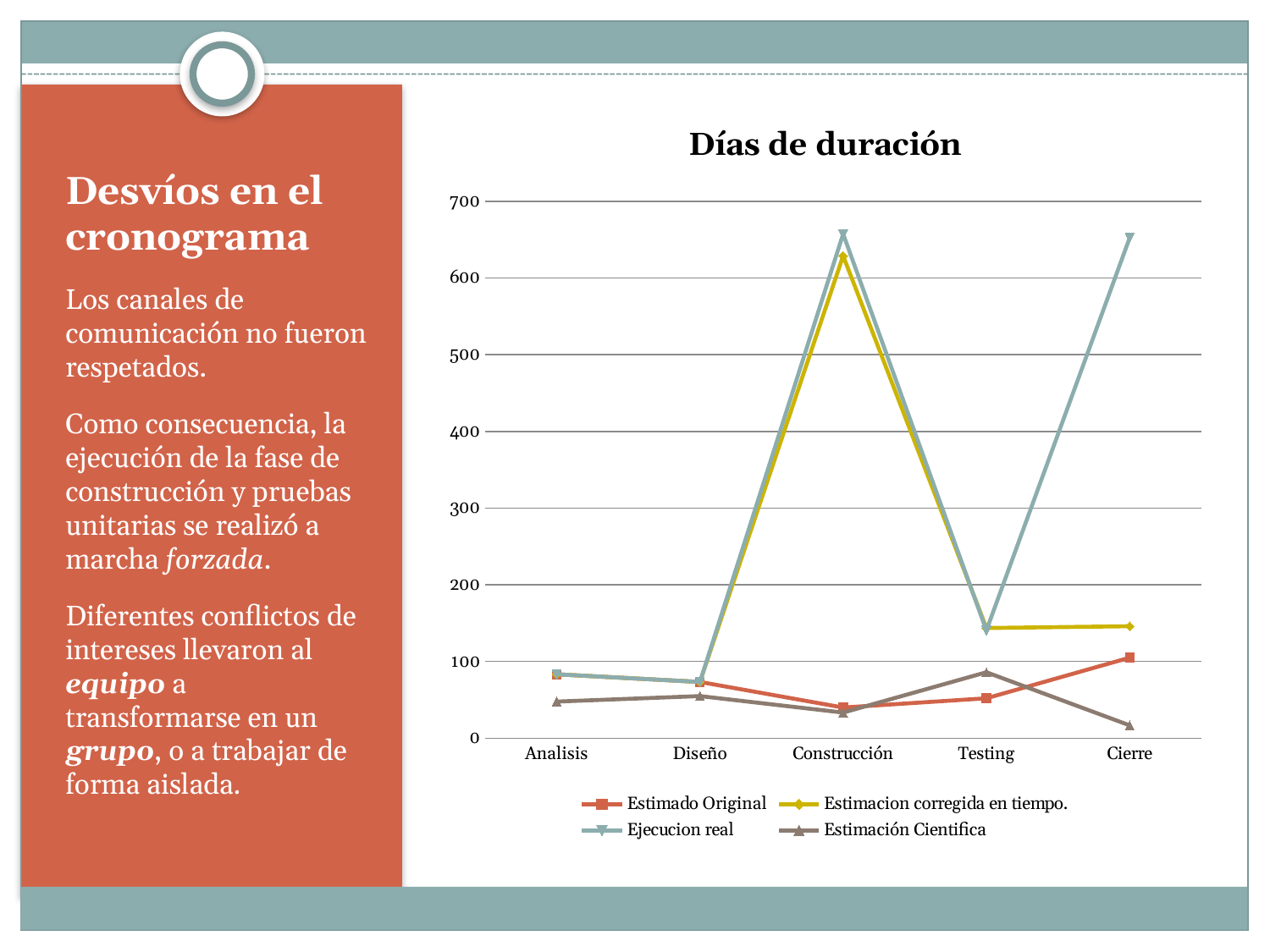

### Chart: Días de duración

| Category | Estimado Original | Estimacion corregida en tiempo. | Ejecucion real | Estimación Cientifica |
|---|---|---|---|---|
| Analisis | 83.33 | 83.33 | 83.33 | 47.75 |
| Diseño | 73.33 | 73.33 | 73.33 | 54.91 |
| Construcción | 40.0 | 629.0 | 657.5 | 33.42 |
| Testing | 52.0 | 143.67 | 140.5 | 85.94999999999999 |
| Cierre | 105.0 | 146.0 | 652.5 | 16.71 |
# Desvíos en el cronograma
Los canales de comunicación no fueron respetados.
Como consecuencia, la ejecución de la fase de construcción y pruebas unitarias se realizó a marcha forzada.
Diferentes conflictos de intereses llevaron al equipo a transformarse en un grupo, o a trabajar de forma aislada.